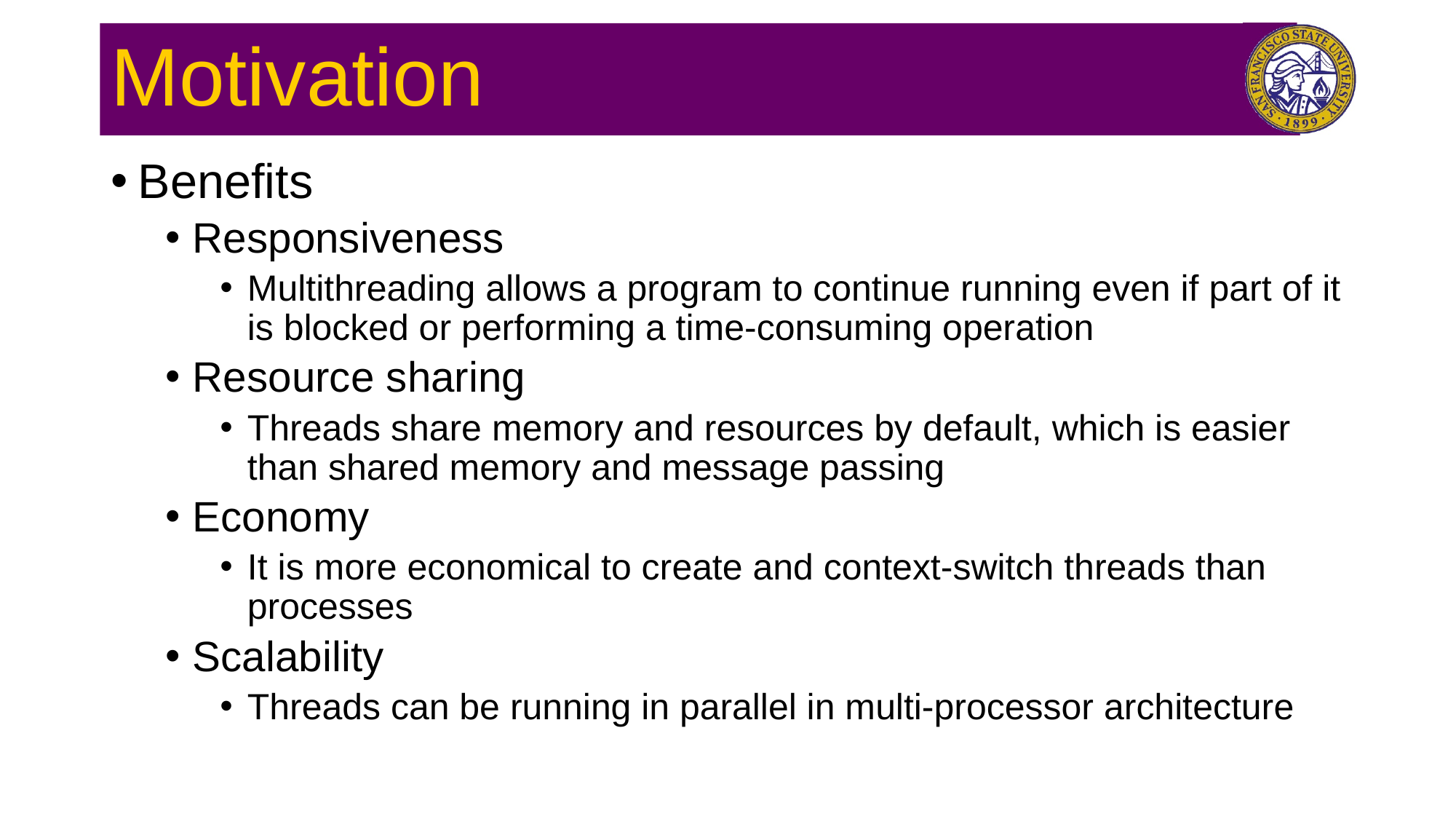

# Motivation
Benefits
Responsiveness
Multithreading allows a program to continue running even if part of it is blocked or performing a time-consuming operation
Resource sharing
Threads share memory and resources by default, which is easier than shared memory and message passing
Economy
It is more economical to create and context-switch threads than processes
Scalability
Threads can be running in parallel in multi-processor architecture